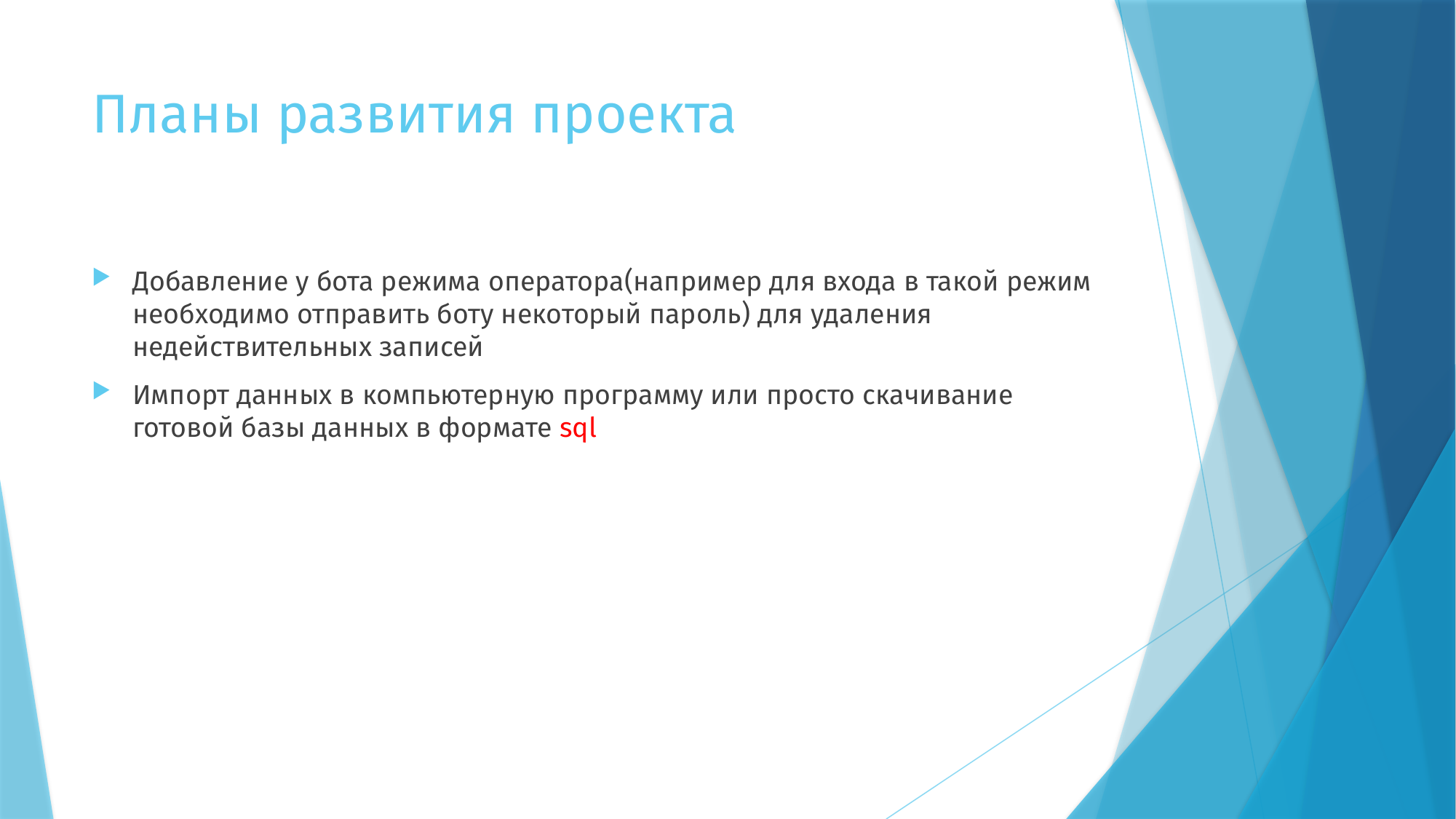

# Планы развития проекта
Добавление у бота режима оператора(например для входа в такой режим необходимо отправить боту некоторый пароль) для удаления недействительных записей
Импорт данных в компьютерную программу или просто скачивание готовой базы данных в формате sql